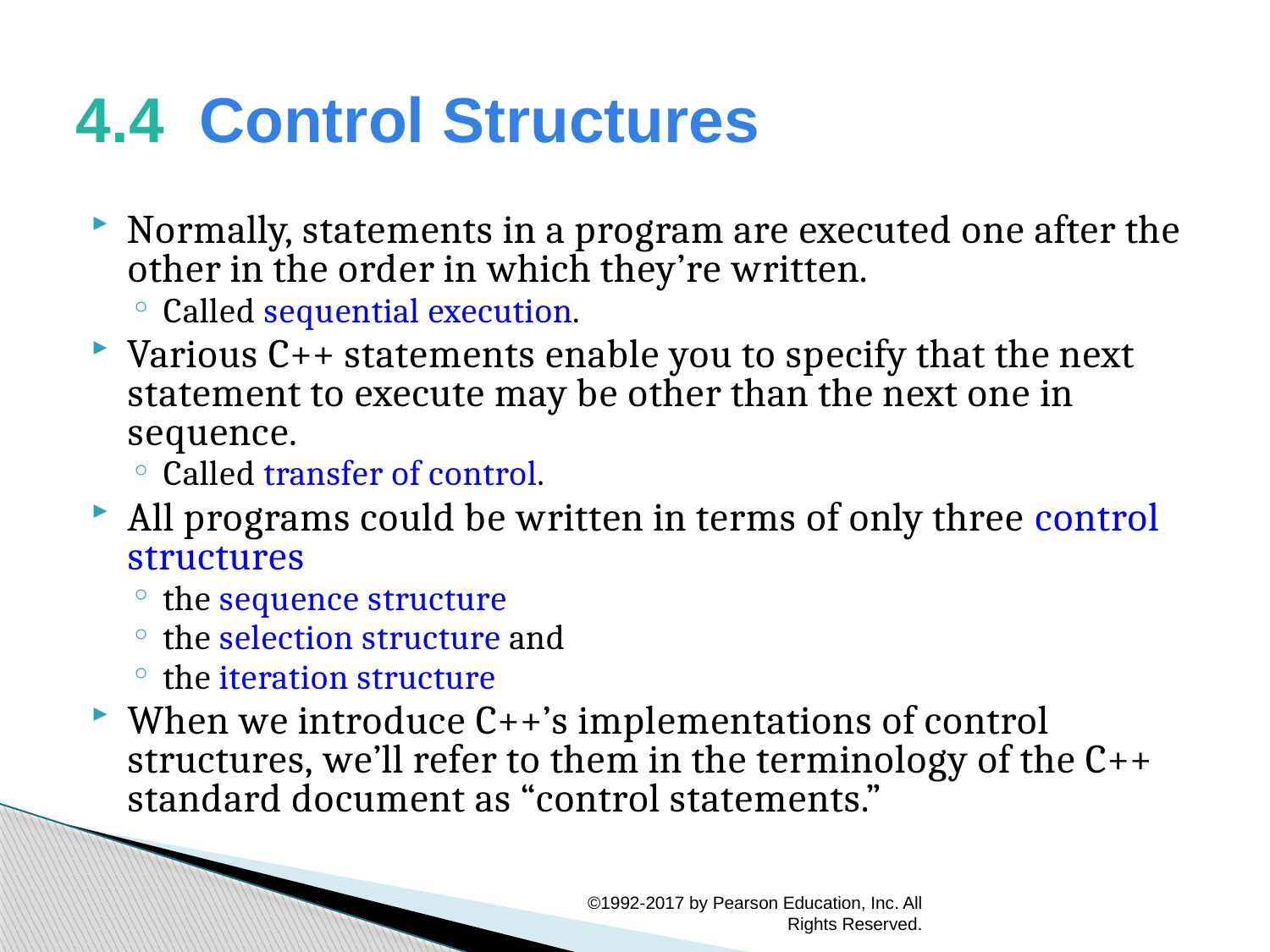

# 4.4  Control Structures
Normally, statements in a program are executed one after the other in the order in which they’re written.
Called sequential execution.
Various C++ statements enable you to specify that the next statement to execute may be other than the next one in sequence.
Called transfer of control.
All programs could be written in terms of only three control structures
the sequence structure
the selection structure and
the iteration structure
When we introduce C++’s implementations of control structures, we’ll refer to them in the terminology of the C++ standard document as “control statements.”
©1992-2017 by Pearson Education, Inc. All Rights Reserved.